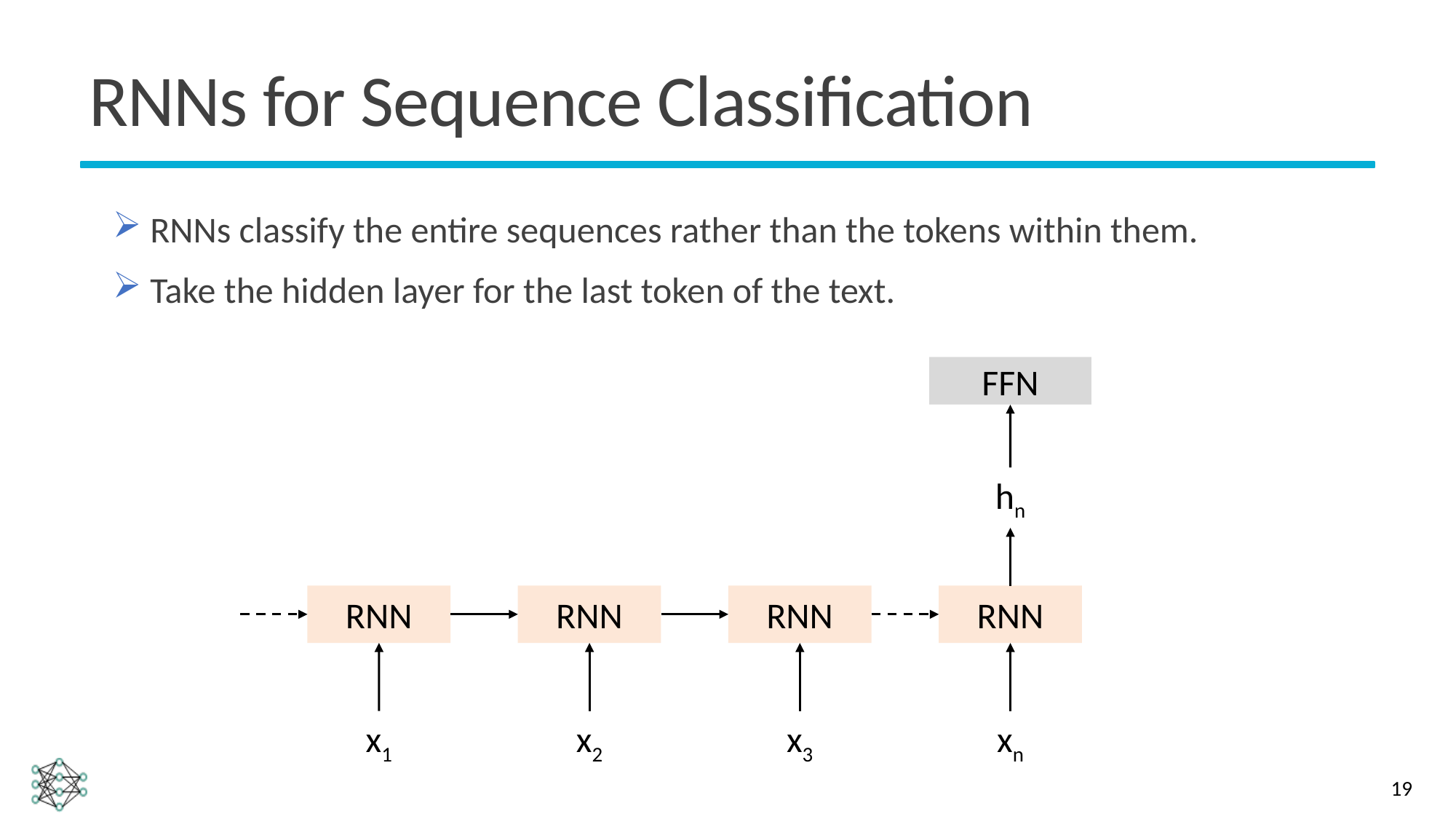

# RNNs for Sequence Classification
 RNNs classify the entire sequences rather than the tokens within them.
 Take the hidden layer for the last token of the text.
FFN
hn
RNN
RNN
RNN
RNN
x1
x2
x3
xn
19